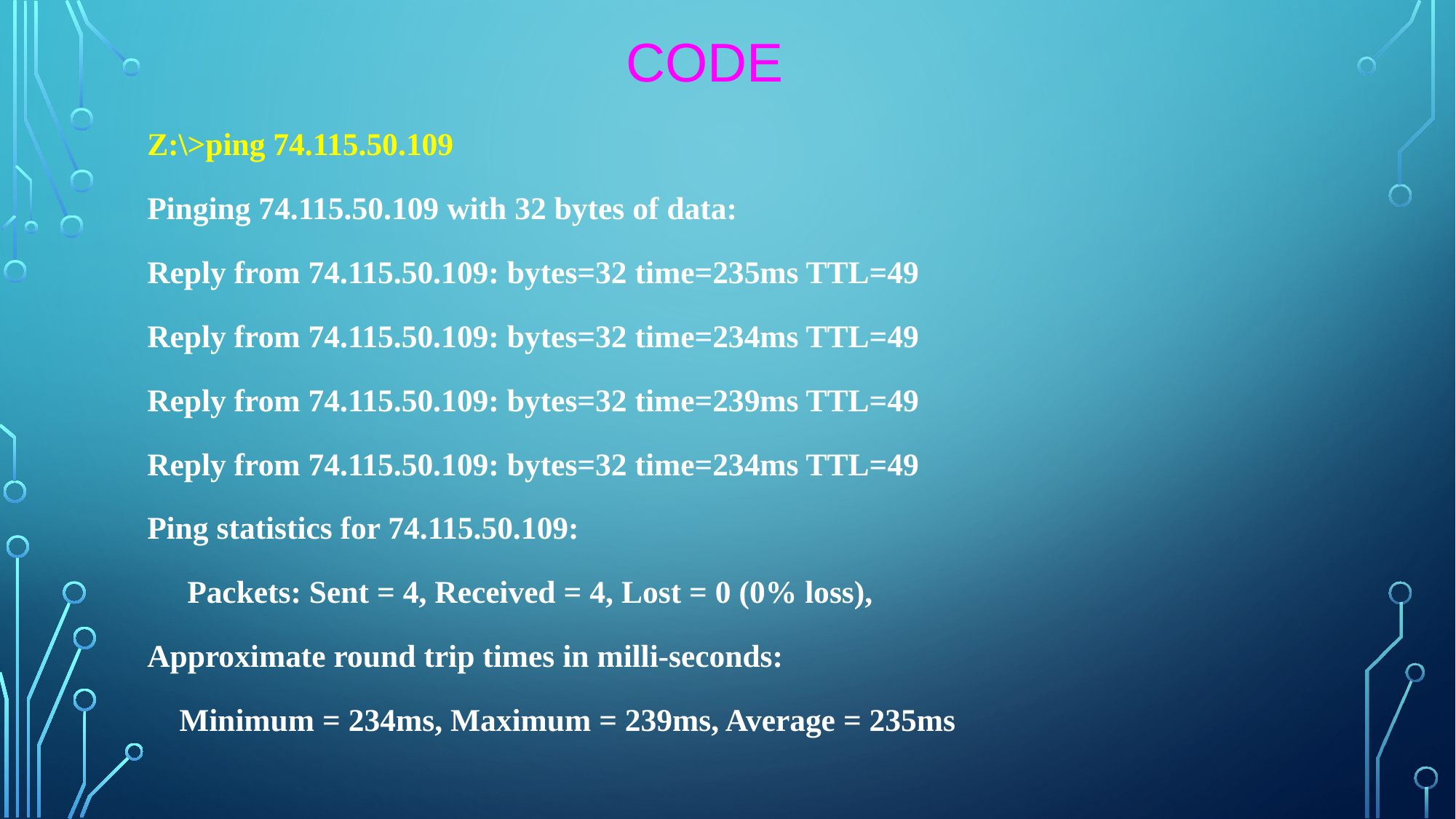

# CODE
Z:\>ping 74.115.50.109
Pinging 74.115.50.109 with 32 bytes of data:
Reply from 74.115.50.109: bytes=32 time=235ms TTL=49
Reply from 74.115.50.109: bytes=32 time=234ms TTL=49
Reply from 74.115.50.109: bytes=32 time=239ms TTL=49
Reply from 74.115.50.109: bytes=32 time=234ms TTL=49
Ping statistics for 74.115.50.109:
     Packets: Sent = 4, Received = 4, Lost = 0 (0% loss),
Approximate round trip times in milli-seconds:
    Minimum = 234ms, Maximum = 239ms, Average = 235ms